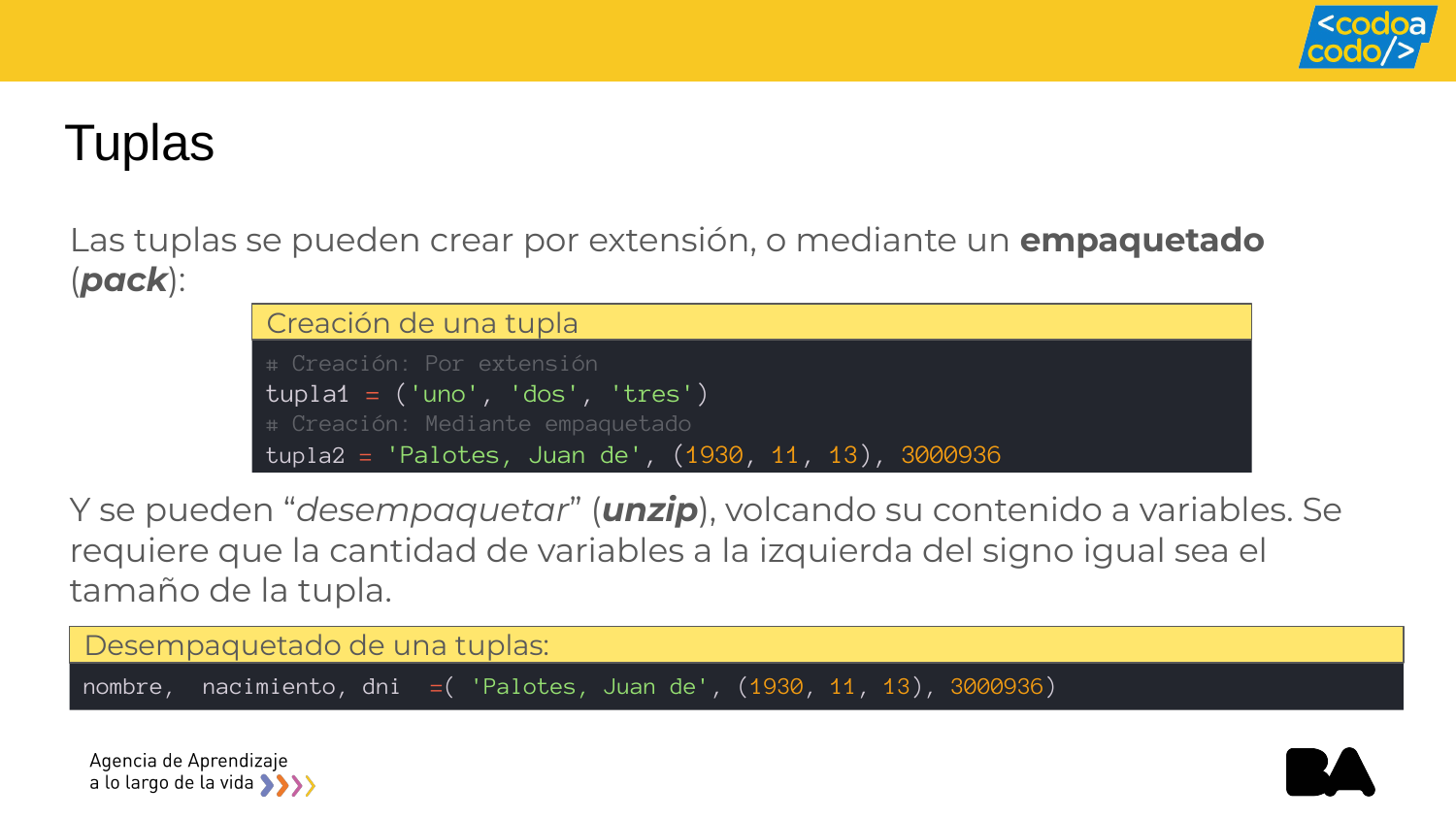

# Tuplas
Las tuplas se pueden crear por extensión, o mediante un empaquetado (pack):

Creación de una tupla
# Creación: Por extensión
tupla1 = ('uno', 'dos', 'tres')
# Creación: Mediante empaquetado
tupla2 = 'Palotes, Juan de', (1930, 11, 13), 3000936

Y se pueden “desempaquetar” (unzip), volcando su contenido a variables. Se requiere que la cantidad de variables a la izquierda del signo igual sea el tamaño de la tupla.

Desempaquetado de una tuplas:
nombre,  nacimiento, dni  =( 'Palotes, Juan de', (1930, 11, 13), 3000936)